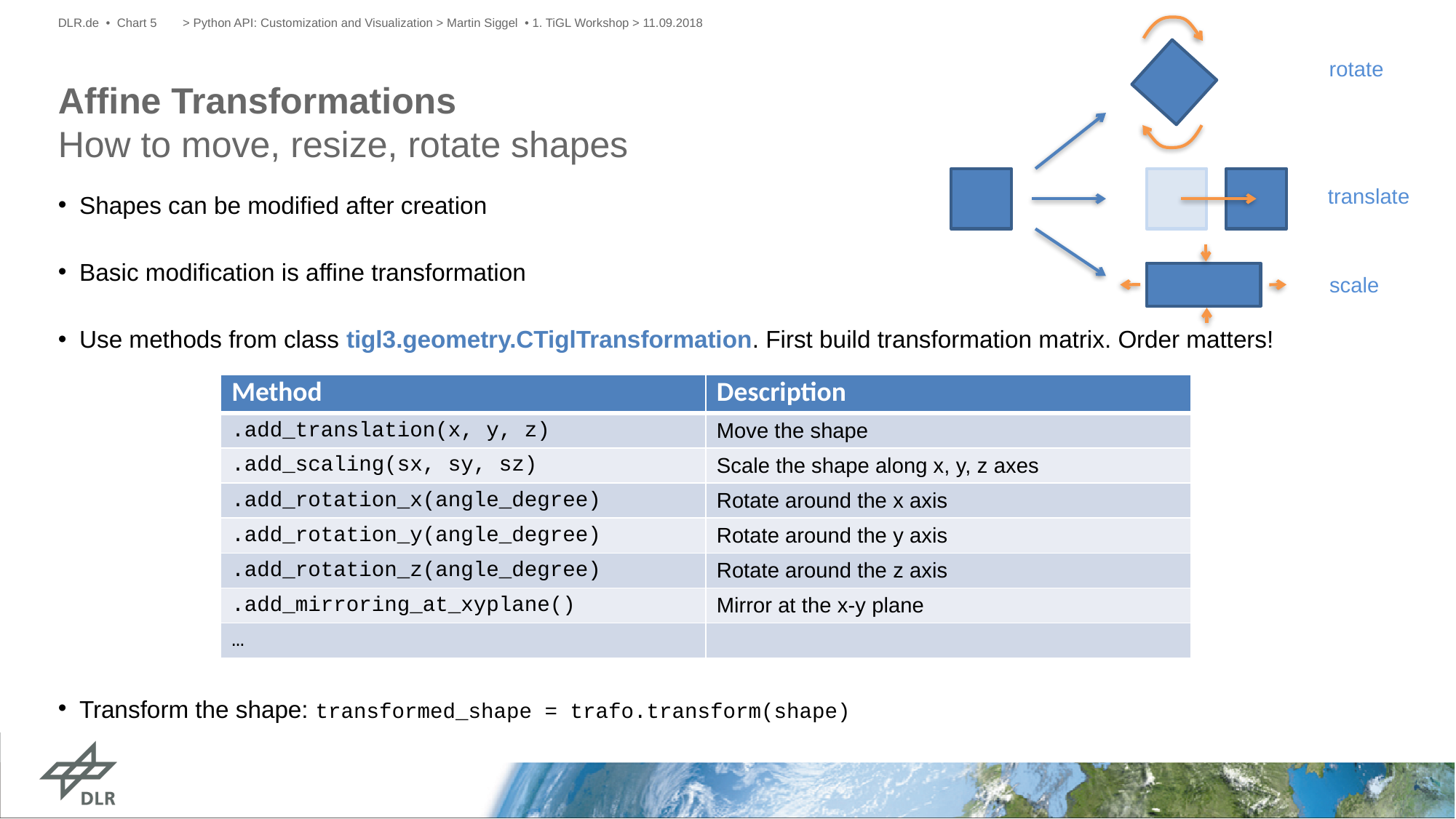

DLR.de  •  Chart 5
> Python API: Customization and Visualization > Martin Siggel  • 1. TiGL Workshop > 11.09.2018

rotate
# Affine Transformations How to move, resize, rotate shapes

translate
Shapes can be modified after creation

Basic modification is affine transformation

Use methods from class tigl3.geometry.CTiglTransformation. First build transformation matrix. Order matters!

Transform the shape: transformed_shape = trafo.transform(shape)

scale
| Method | Description |
| --- | --- |
| .add\_translation(x, y, z) | Move the shape |
| .add\_scaling(sx, sy, sz) | Scale the shape along x, y, z axes |
| .add\_rotation\_x(angle\_degree) | Rotate around the x axis |
| .add\_rotation\_y(angle\_degree) | Rotate around the y axis |
| .add\_rotation\_z(angle\_degree) | Rotate around the z axis |
| .add\_mirroring\_at\_xyplane() | Mirror at the x-y plane |
| … |  |